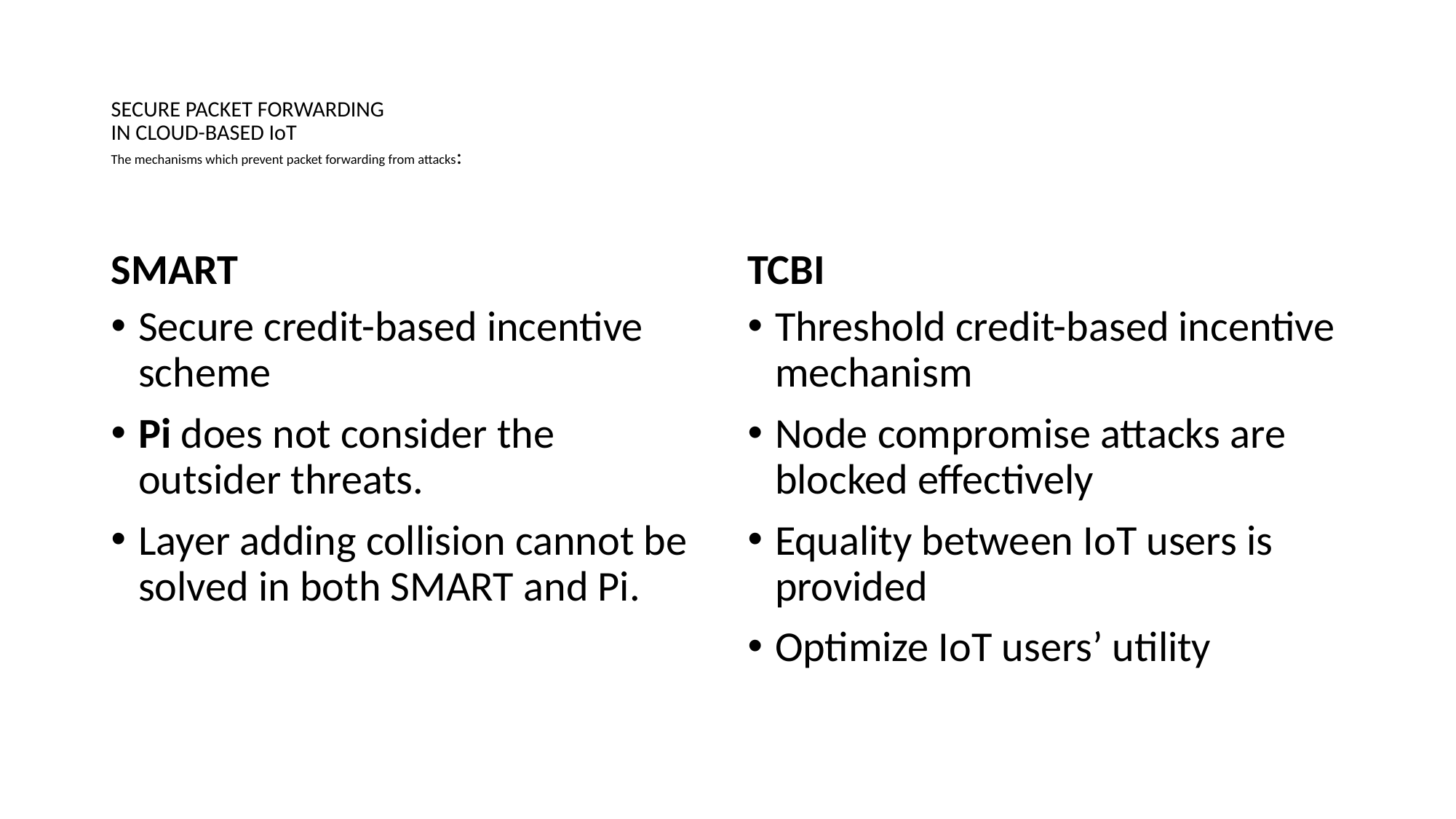

# SECURE PACKET FORWARDING IN CLOUD-BASED IoT The mechanisms which prevent packet forwarding from attacks:
SMART
TCBI
Secure credit-based incentive scheme
Pi does not consider the outsider threats.
Layer adding collision cannot be solved in both SMART and Pi.

Threshold credit-based incentive mechanism
Node compromise attacks are blocked effectively
Equality between IoT users is provided
Optimize IoT users’ utility